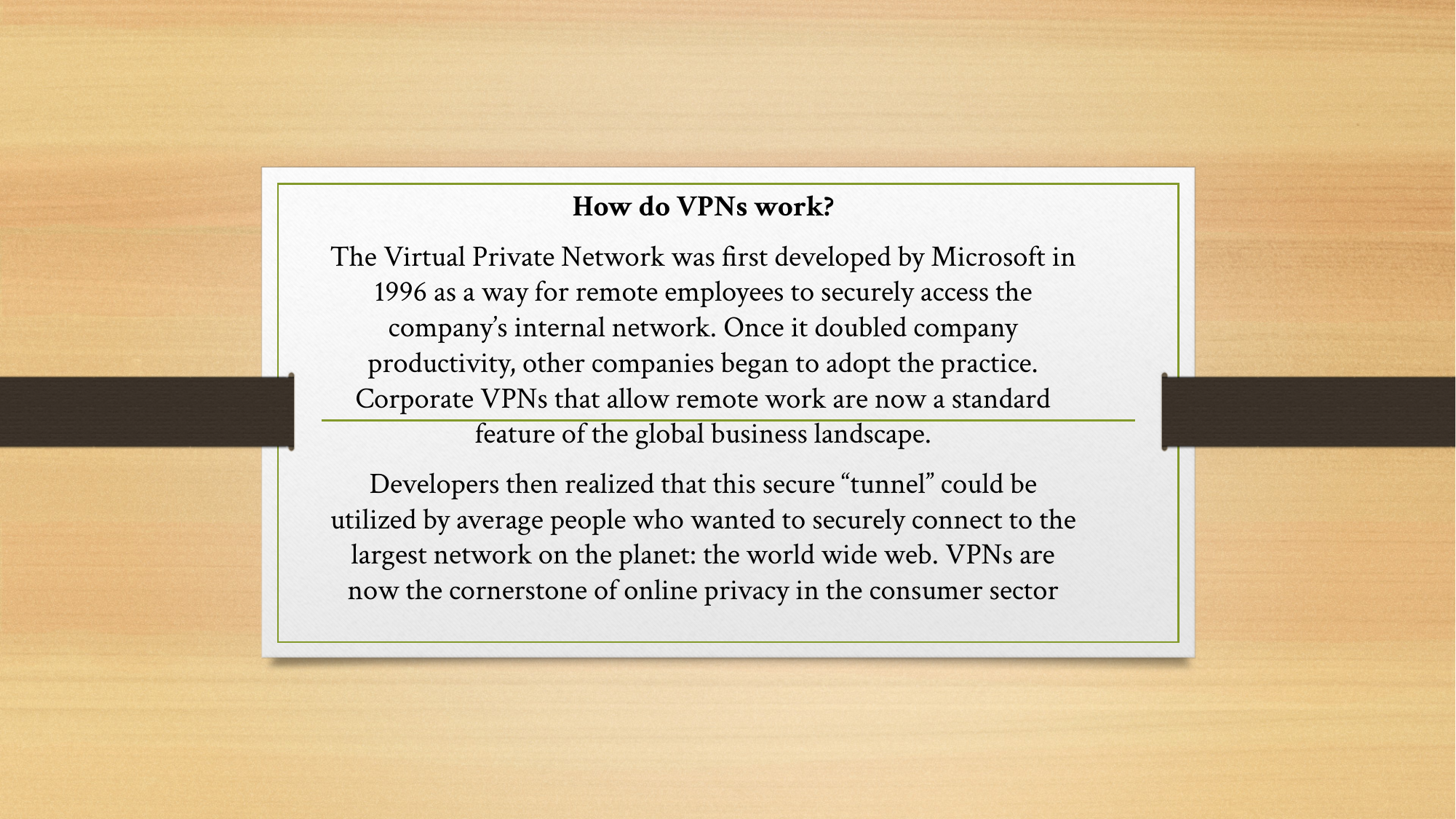

How do VPNs work?
The Virtual Private Network was first developed by Microsoft in 1996 as a way for remote employees to securely access the company’s internal network. Once it doubled company productivity, other companies began to adopt the practice. Corporate VPNs that allow remote work are now a standard feature of the global business landscape.
Developers then realized that this secure “tunnel” could be utilized by average people who wanted to securely connect to the largest network on the planet: the world wide web. VPNs are now the cornerstone of online privacy in the consumer sector